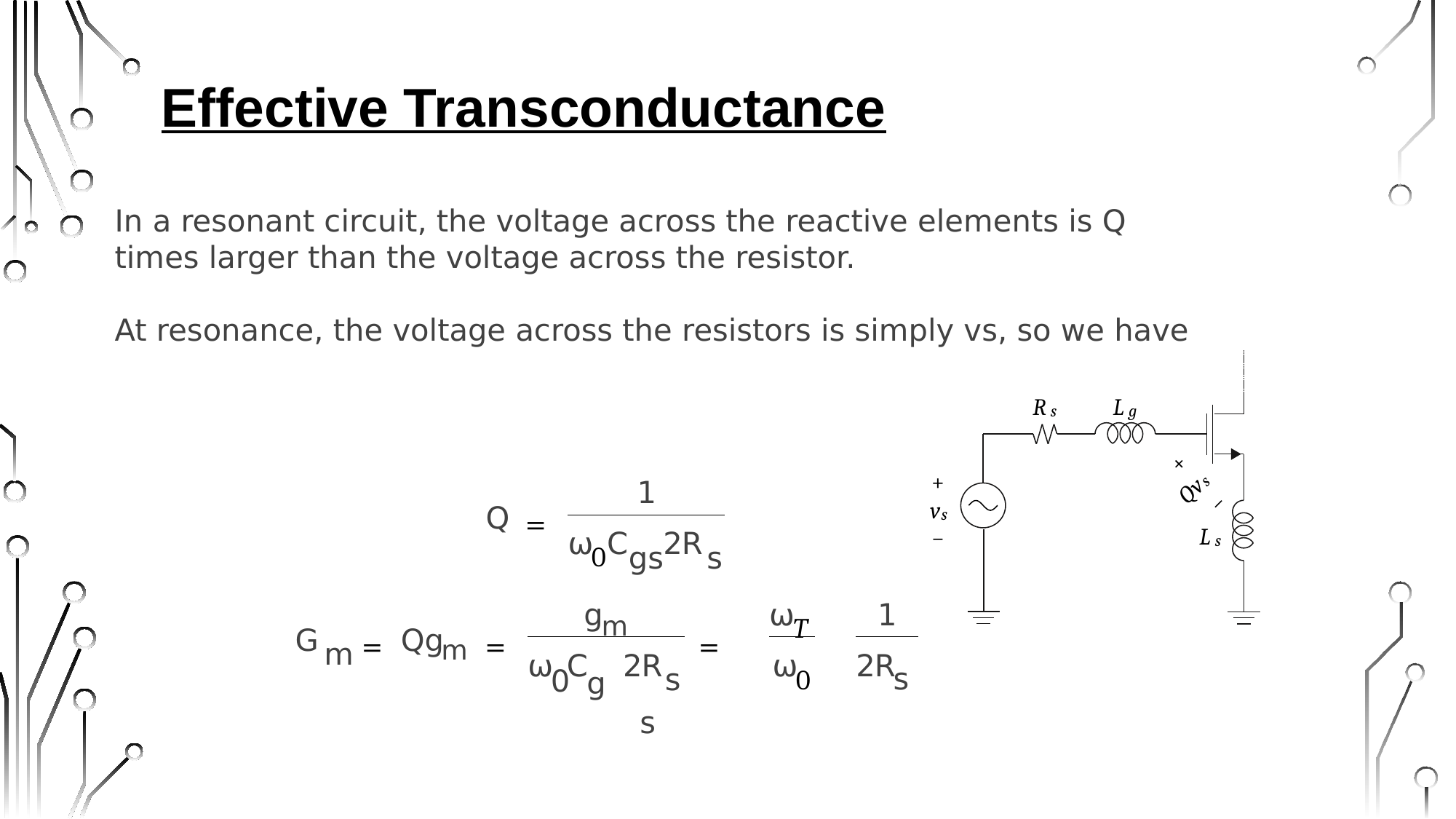

# Effective Transconductance
In a resonant circuit, the voltage across the reactive elements is Q
times larger than the voltage across the resistor.

At resonance, the voltage across the resistors is simply vs, so we have

L
R

g
s

+

+
s
Qv
1

−
v
Q
=

s

L
−
ω
C
2
R

s

gs
s
0

g
ω
1
m
T

G
=
Qg
=
=

m
m

ω
C
2
R
ω
2
R
s
s
0
0
gs